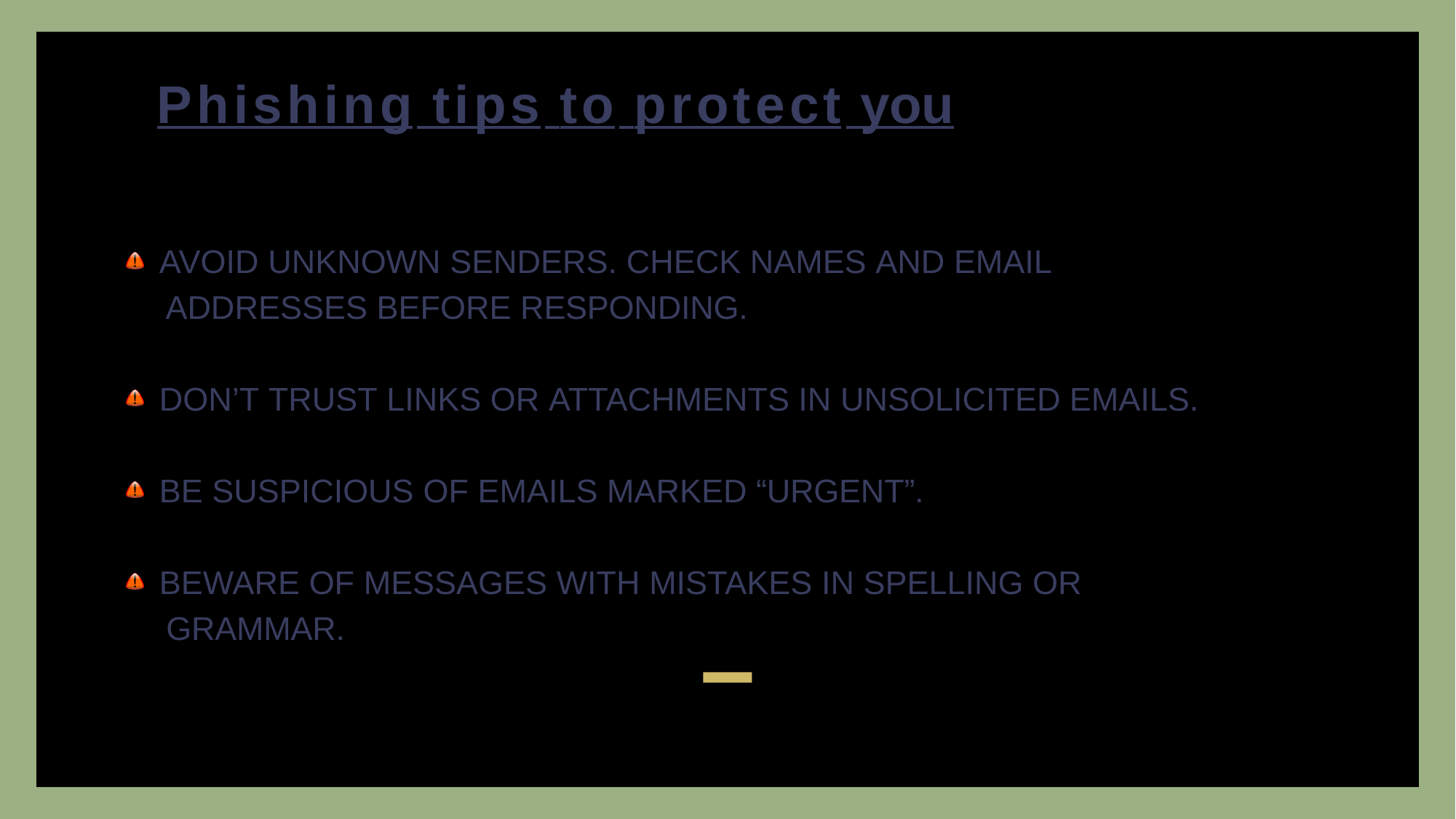

# Phishing tips to protect you
Avoid unknown senders. Check names and email
     addresses before responding.

Don’t trust links or attachments in unsolicited EMAILS.

Be suspicious of emails marked “urgent”.

Beware of messages with mistakes in spelling or
     grammar.